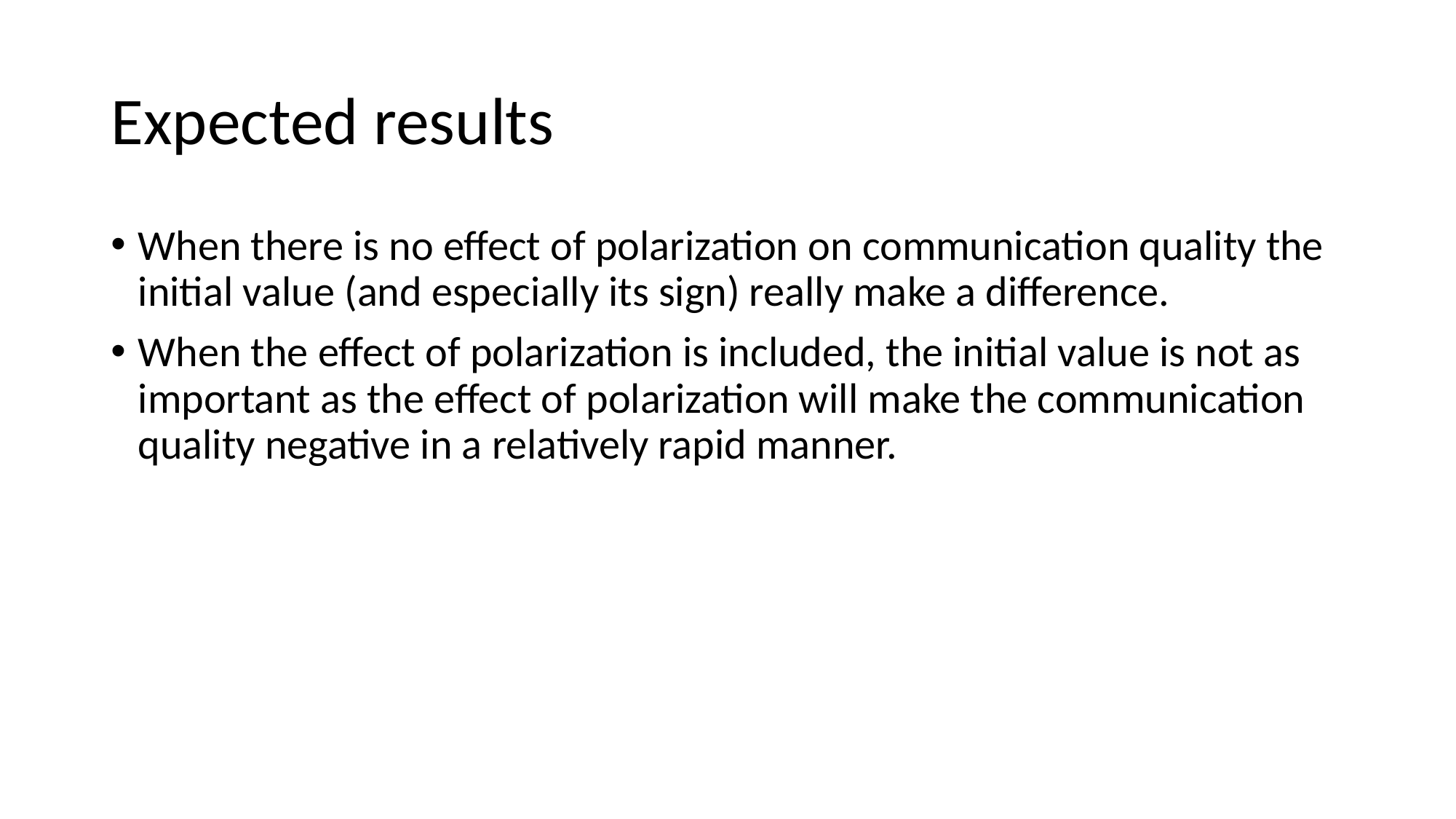

# Expected results
When there is no effect of polarization on communication quality the initial value (and especially its sign) really make a difference.
When the effect of polarization is included, the initial value is not as important as the effect of polarization will make the communication quality negative in a relatively rapid manner.